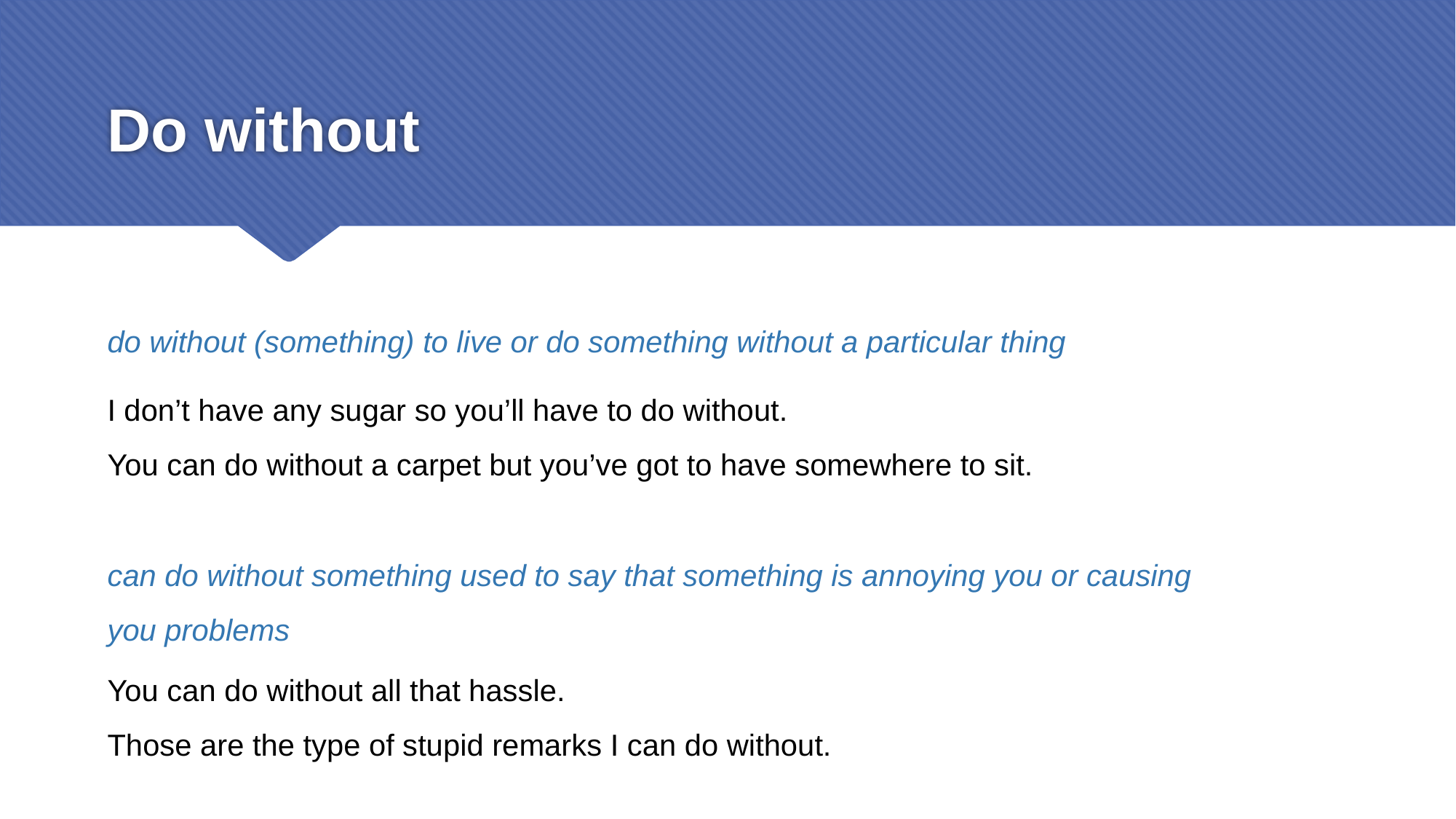

# Do without
do without (something) to live or do something without a particular thing
I don’t have any sugar so you’ll have to do without.
You can do without a carpet but you’ve got to have somewhere to sit.
can do without something used to say that something is annoying you or causing you problems
You can do without all that hassle.
Those are the type of stupid remarks I can do without.